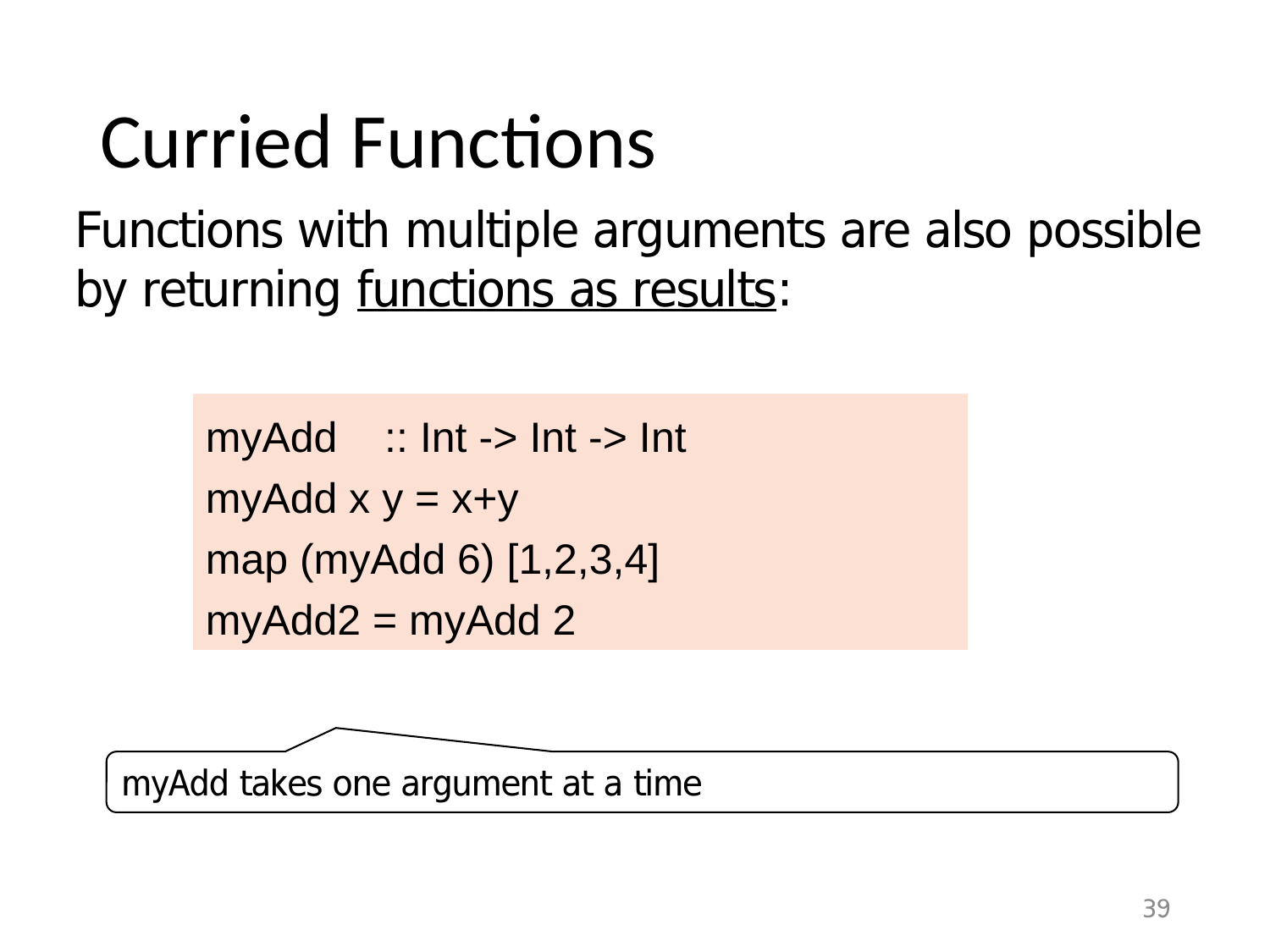

# Curried Functions
Functions with multiple arguments are also possible by returning functions as results:
myAdd    :: Int -> Int -> Int
myAdd x y = x+y
map (myAdd 6) [1,2,3,4]
myAdd2 = myAdd 2
myAdd takes one argument at a time
39